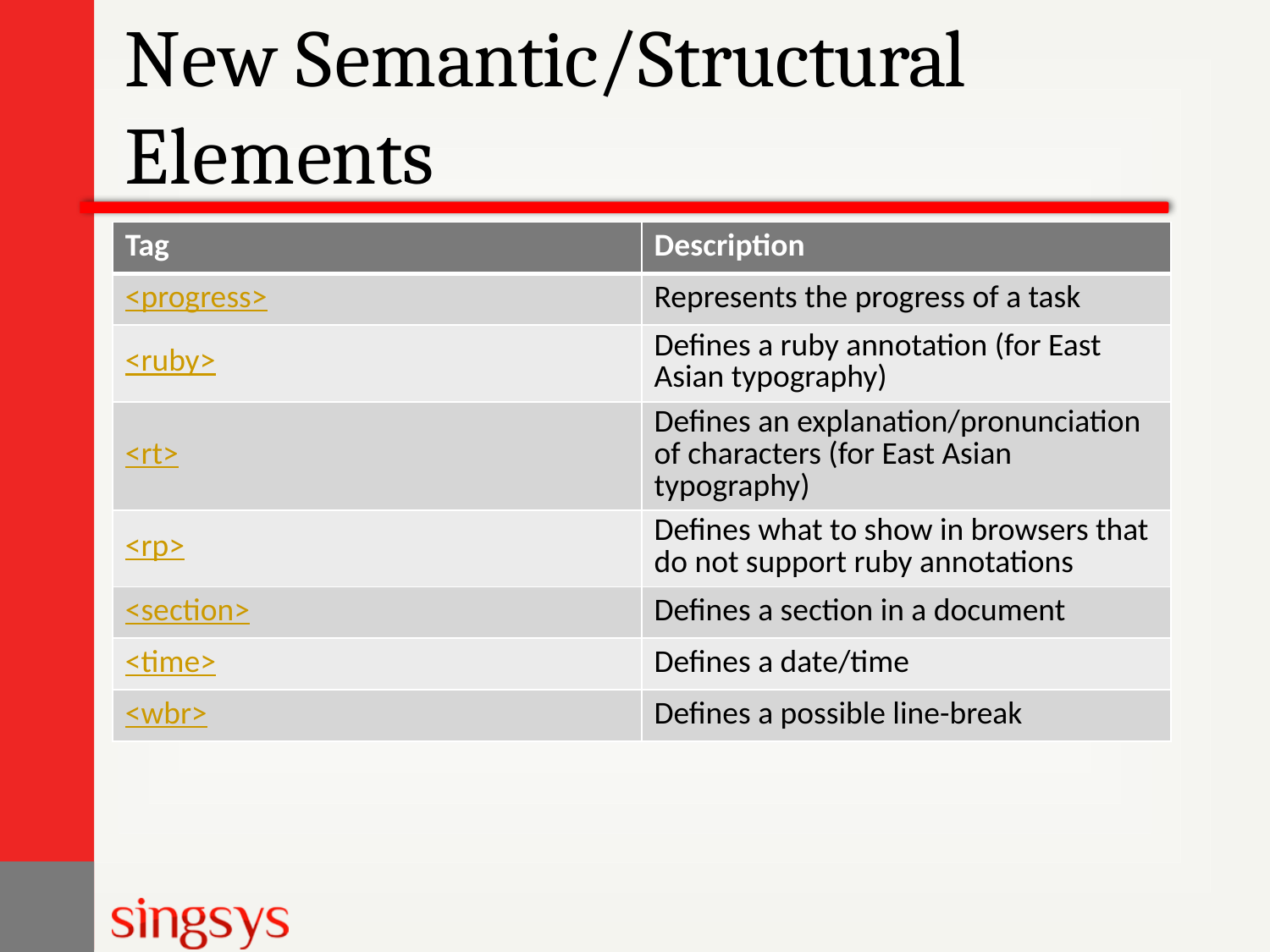

# New Semantic/Structural Elements
| Tag | Description |
| --- | --- |
| <progress> | Represents the progress of a task |
| <ruby> | Defines a ruby annotation (for East Asian typography) |
| <rt> | Defines an explanation/pronunciation of characters (for East Asian typography) |
| <rp> | Defines what to show in browsers that do not support ruby annotations |
| <section> | Defines a section in a document |
| <time> | Defines a date/time |
| <wbr> | Defines a possible line-break |